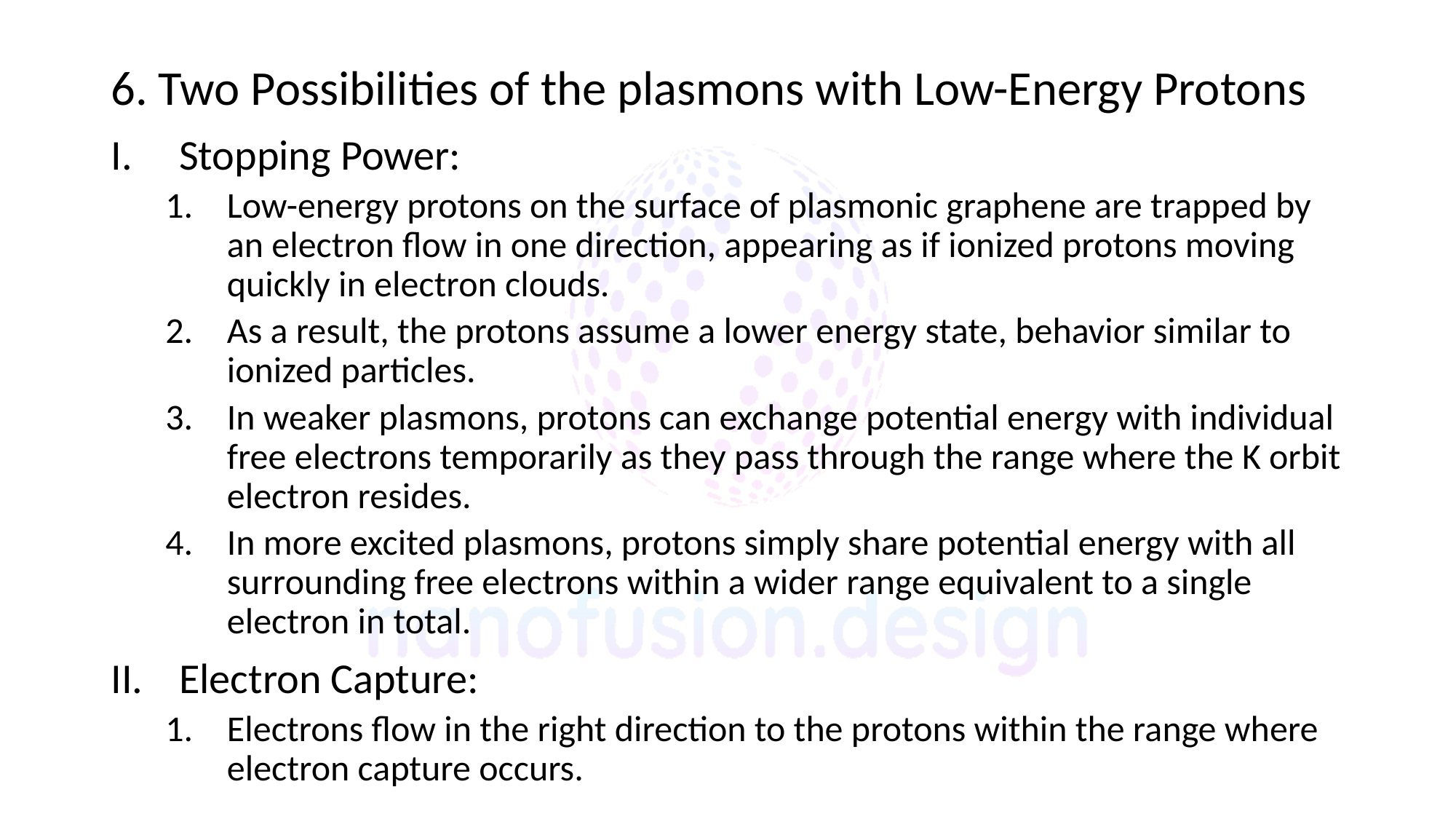

# 6. Two Possibilities of the plasmons with Low-Energy Protons
Stopping Power:
Low-energy protons on the surface of plasmonic graphene are trapped by an electron flow in one direction, appearing as if ionized protons moving quickly in electron clouds.
As a result, the protons assume a lower energy state, behavior similar to ionized particles.
In weaker plasmons, protons can exchange potential energy with individual free electrons temporarily as they pass through the range where the K orbit electron resides.
In more excited plasmons, protons simply share potential energy with all surrounding free electrons within a wider range equivalent to a single electron in total.
Electron Capture:
Electrons flow in the right direction to the protons within the range where electron capture occurs.